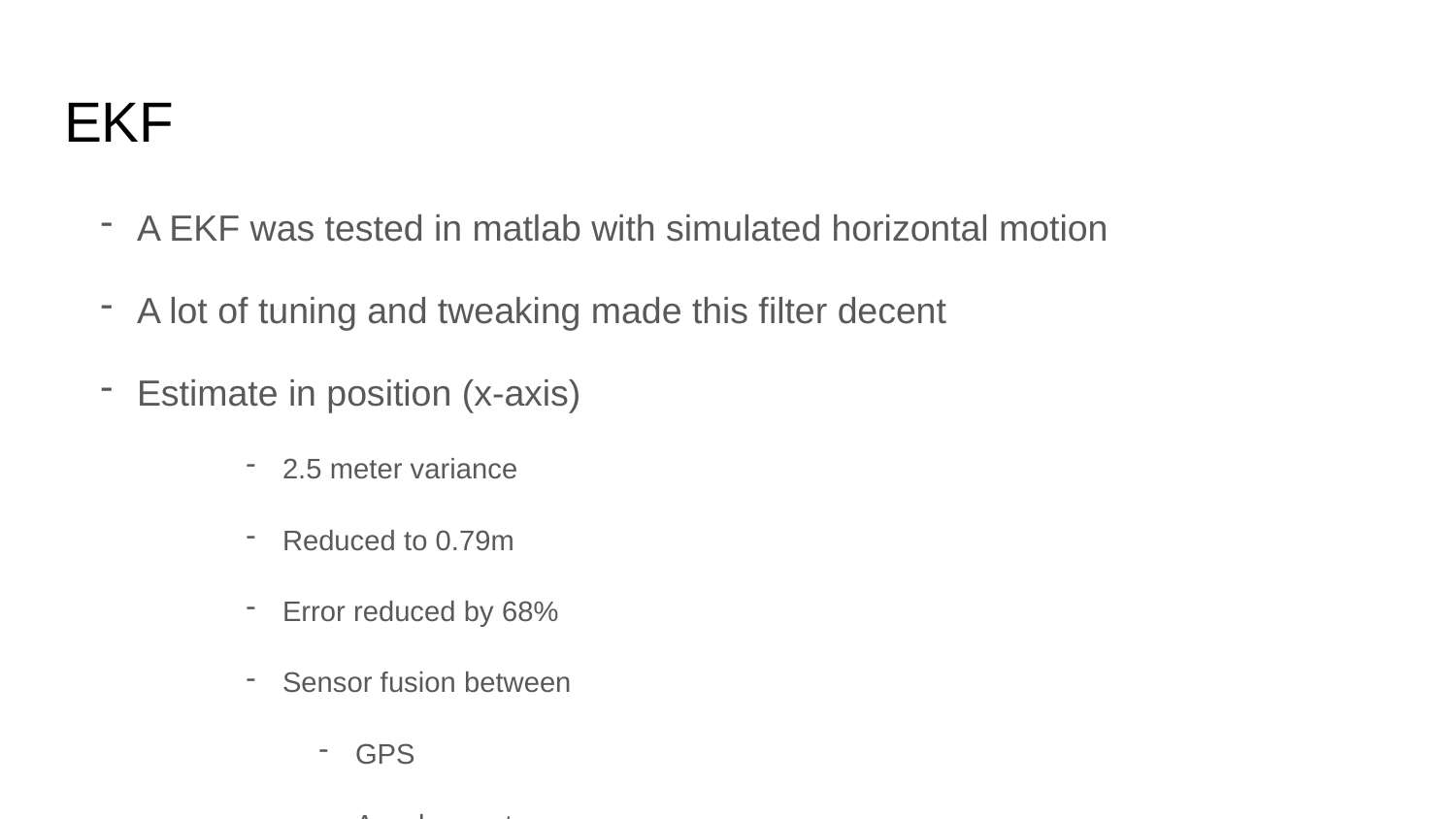

# EKF

A EKF was tested in matlab with simulated horizontal motion
A lot of tuning and tweaking made this filter decent
Estimate in position (x-axis)
2.5 meter variance
Reduced to 0.79m
Error reduced by 68%
Sensor fusion between
GPS
Accelerometer